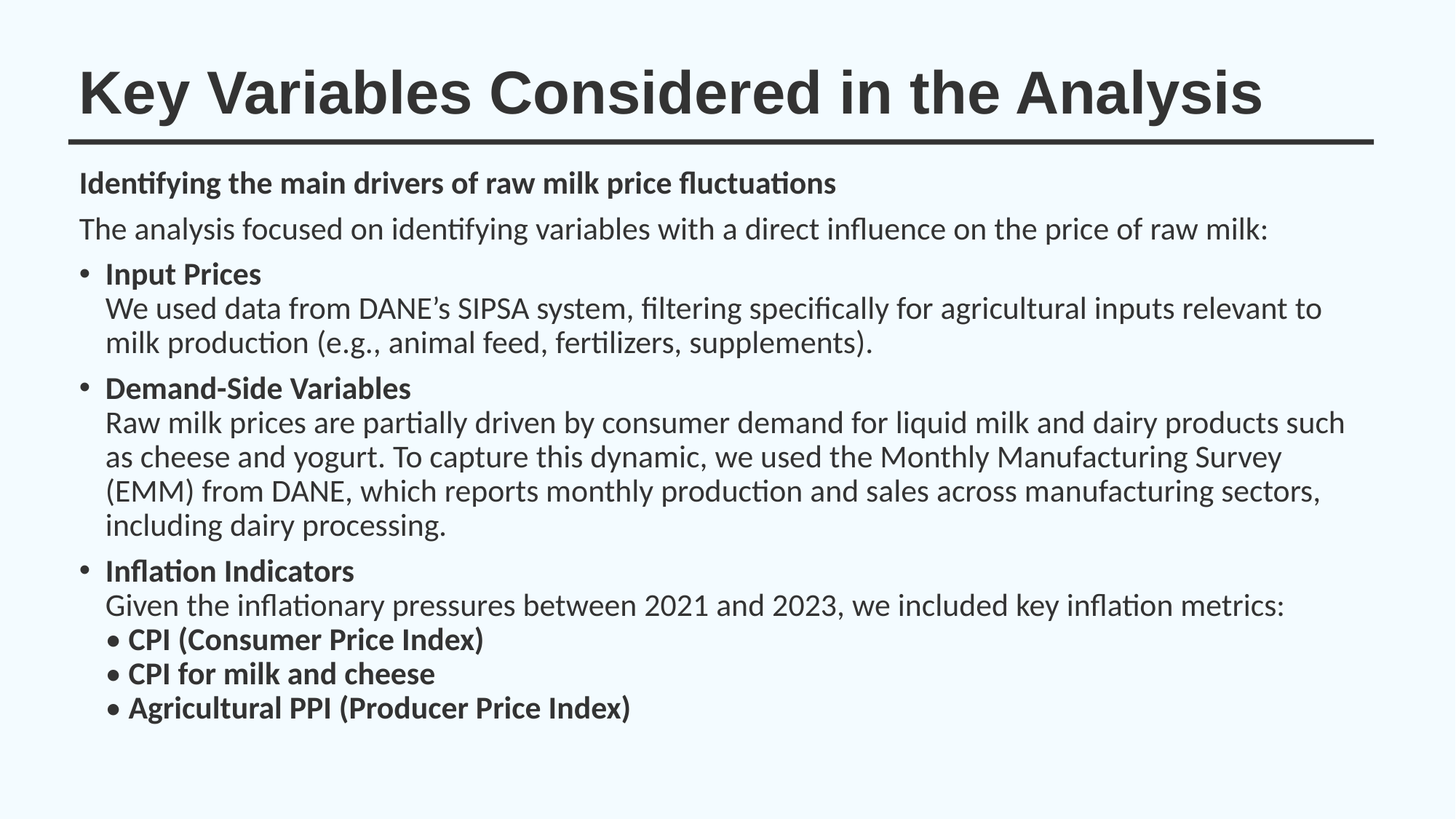

# Key Variables Considered in the Analysis
Identifying the main drivers of raw milk price fluctuations
The analysis focused on identifying variables with a direct influence on the price of raw milk:
Input Prices
We used data from DANE’s SIPSA system, filtering specifically for agricultural inputs relevant to milk production (e.g., animal feed, fertilizers, supplements).
Demand-Side Variables
Raw milk prices are partially driven by consumer demand for liquid milk and dairy products such as cheese and yogurt. To capture this dynamic, we used the Monthly Manufacturing Survey (EMM) from DANE, which reports monthly production and sales across manufacturing sectors, including dairy processing.
Inflation Indicators
Given the inflationary pressures between 2021 and 2023, we included key inflation metrics:
• CPI (Consumer Price Index)
• CPI for milk and cheese
• Agricultural PPI (Producer Price Index)